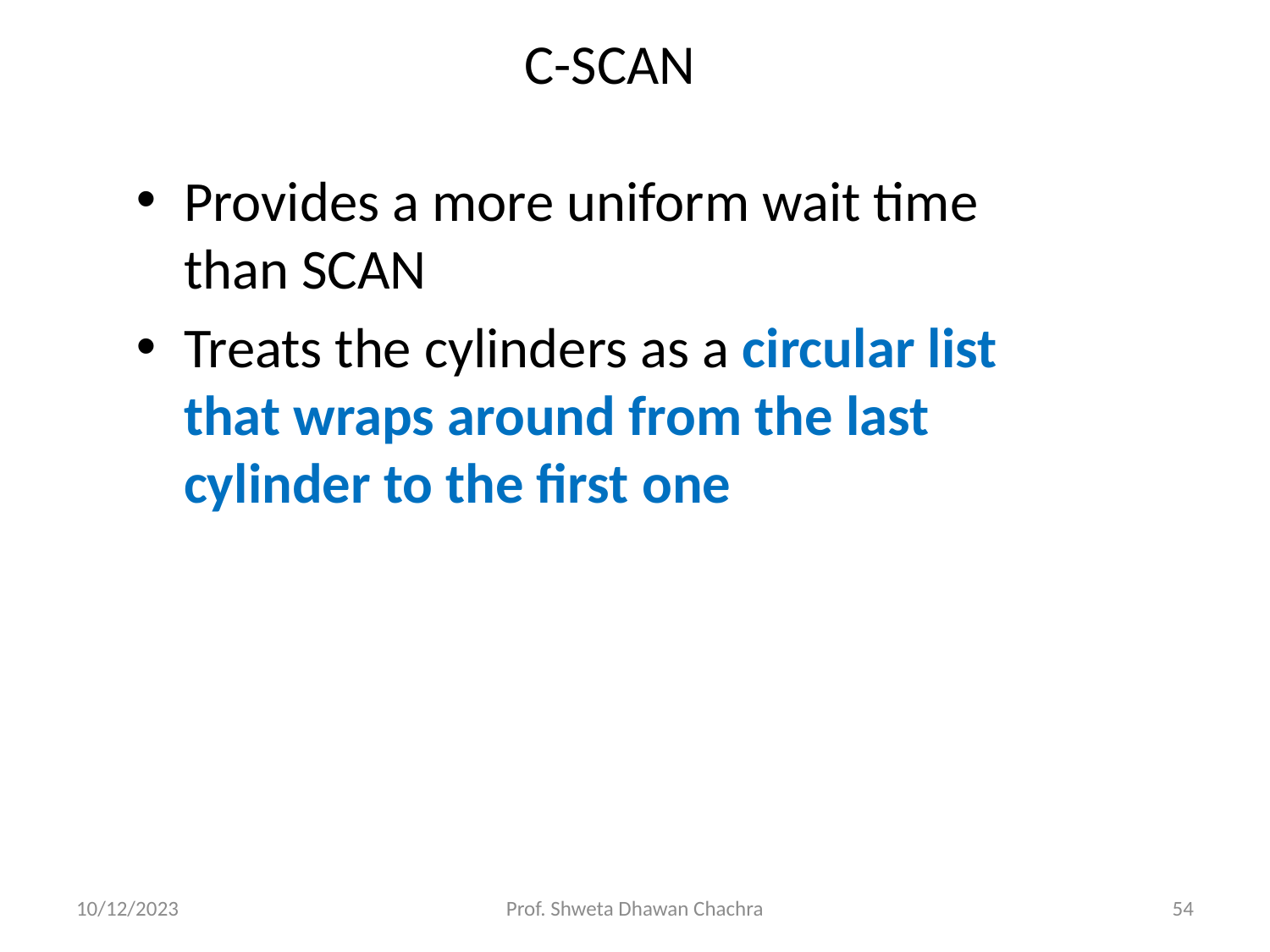

# C-SCAN
Provides a more uniform wait time than SCAN
Treats the cylinders as a circular list that wraps around from the last cylinder to the first one
10/12/2023
Prof. Shweta Dhawan Chachra
54